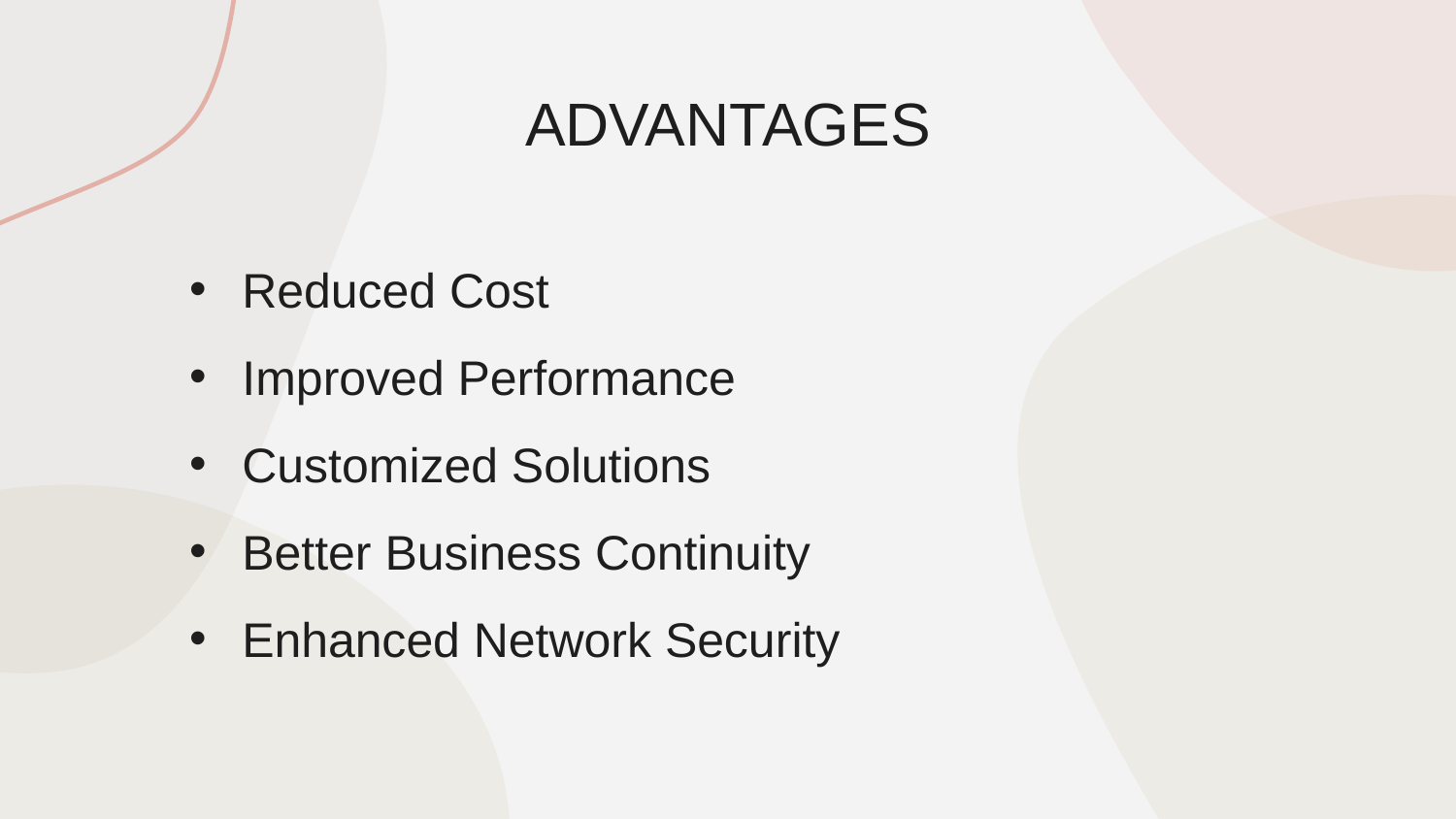

ADVANTAGES
Reduced Cost
Improved Performance
Customized Solutions
Better Business Continuity
Enhanced Network Security